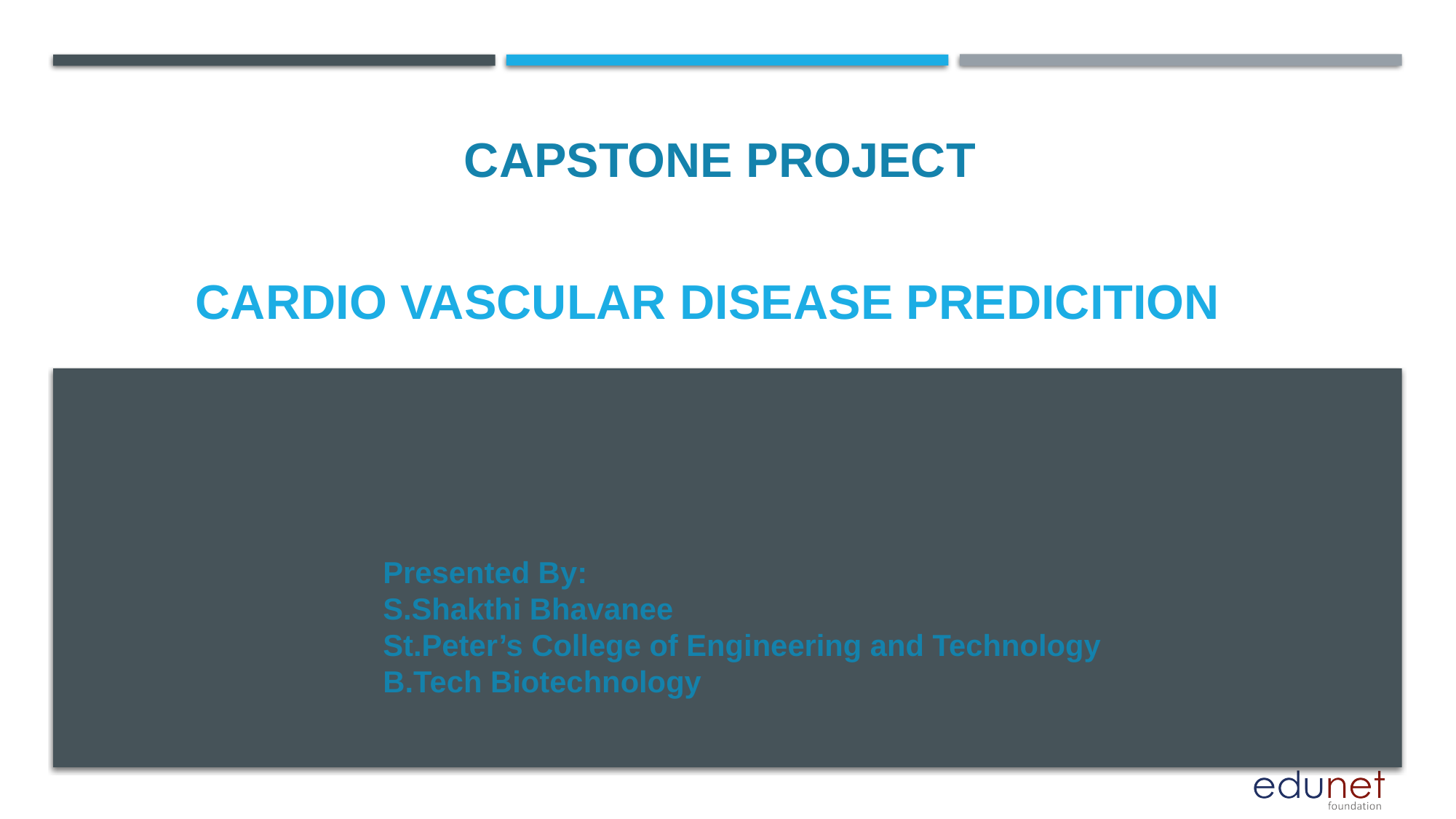

CAPSTONE PROJECT
# CARDIO VASCULAR DISEASE PREDICITION
Presented By:
S.Shakthi Bhavanee
St.Peter’s College of Engineering and Technology
B.Tech Biotechnology